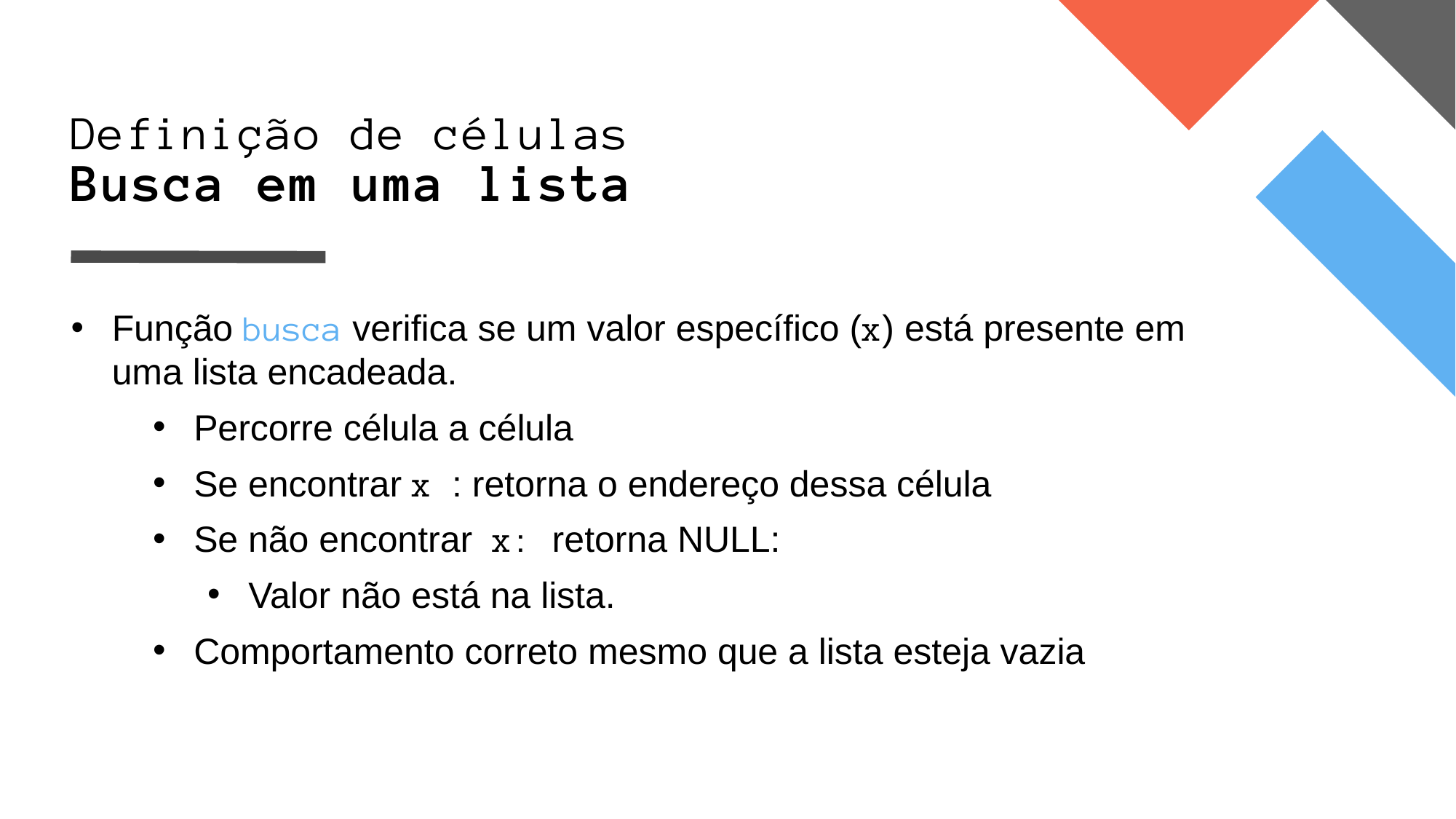

# Definição de células Busca em uma lista
Função busca verifica se um valor específico (x) está presente em uma lista encadeada.
Percorre célula a célula
Se encontrar x : retorna o endereço dessa célula
Se não encontrar x: retorna NULL:
Valor não está na lista.
Comportamento correto mesmo que a lista esteja vazia